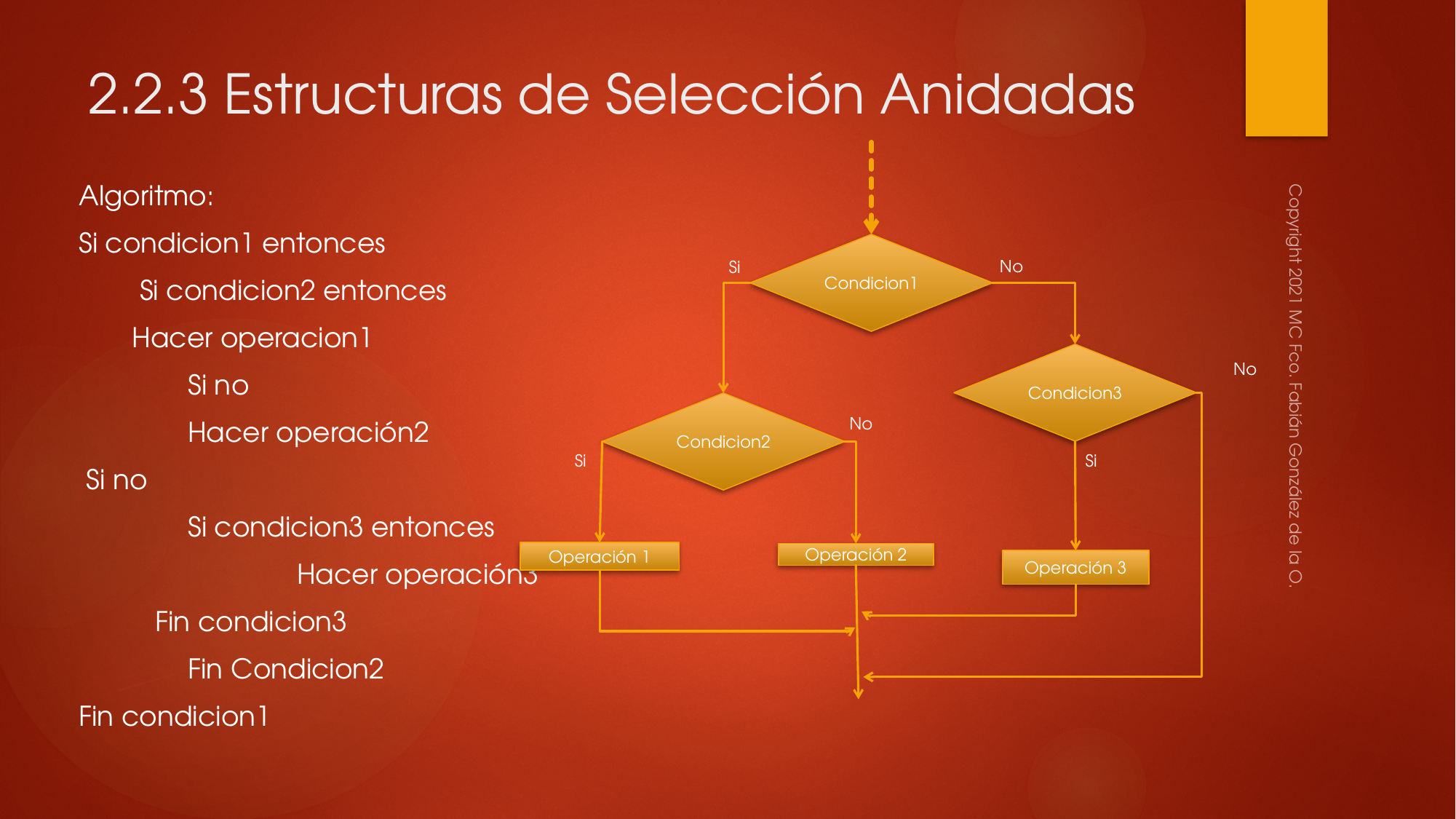

# 2.2.3 Estructuras de Selección Anidadas
Condicion1
No
Si
Condicion3
No
Condicion2
No
Si
Si
Operación 1
Operación 2
Operación 3
Algoritmo:
Si condicion1 entonces
        Si condicion2 entonces
       Hacer operacion1
	Si no
	Hacer operación2
 Si no
	Si condicion3 entonces
     		Hacer operación3
          Fin condicion3
	Fin Condicion2
Fin condicion1

Copyright 2021 MC Fco. Fabián González de la O.